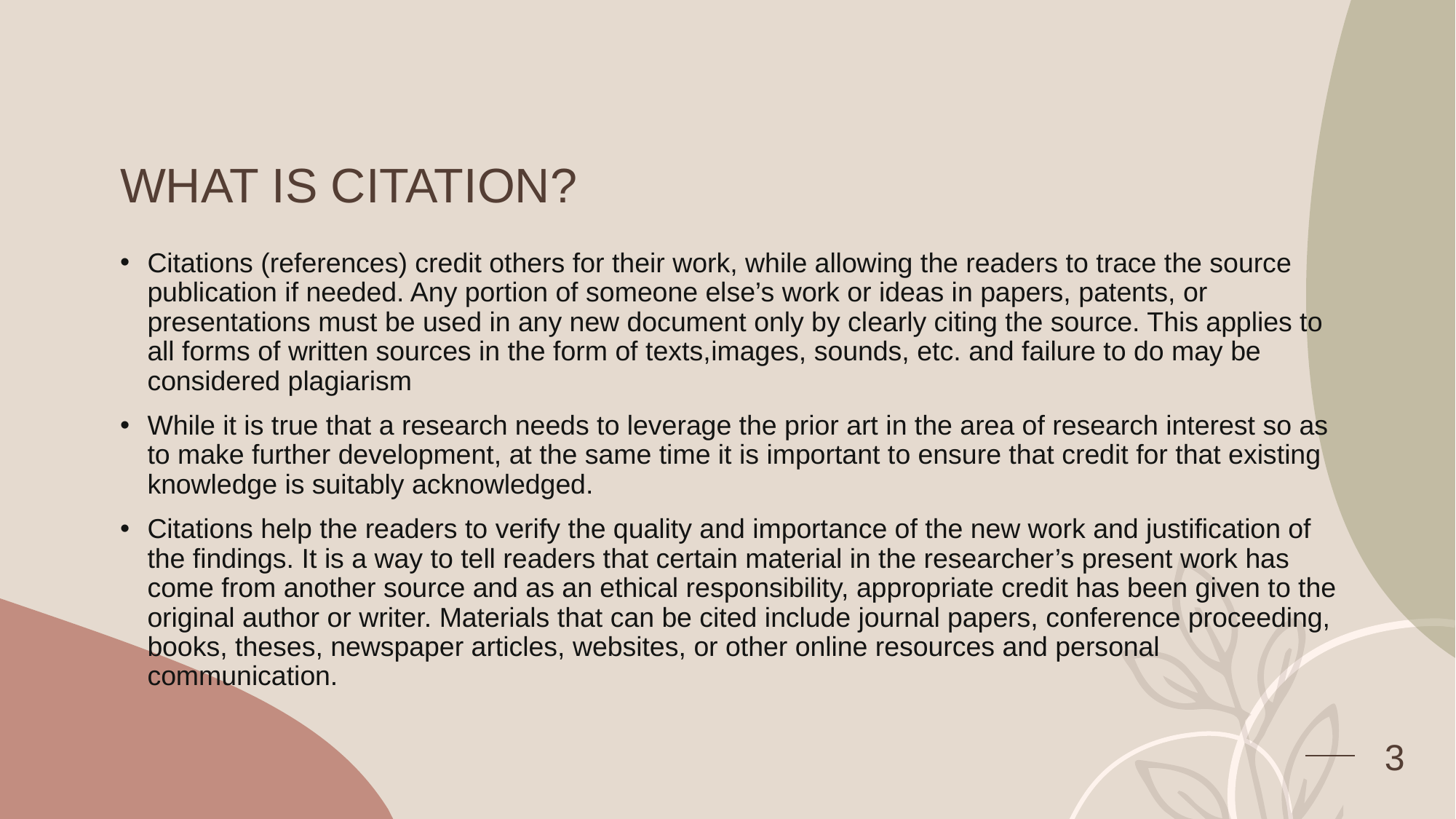

# WHAT IS CITATION?
Citations (references) credit others for their work, while allowing the readers to trace the source publication if needed. Any portion of someone else’s work or ideas in papers, patents, or presentations must be used in any new document only by clearly citing the source. This applies to all forms of written sources in the form of texts,images, sounds, etc. and failure to do may be considered plagiarism
While it is true that a research needs to leverage the prior art in the area of research interest so as to make further development, at the same time it is important to ensure that credit for that existing knowledge is suitably acknowledged.
Citations help the readers to verify the quality and importance of the new work and justification of the findings. It is a way to tell readers that certain material in the researcher’s present work has come from another source and as an ethical responsibility, appropriate credit has been given to the original author or writer. Materials that can be cited include journal papers, conference proceeding, books, theses, newspaper articles, websites, or other online resources and personal communication.

3